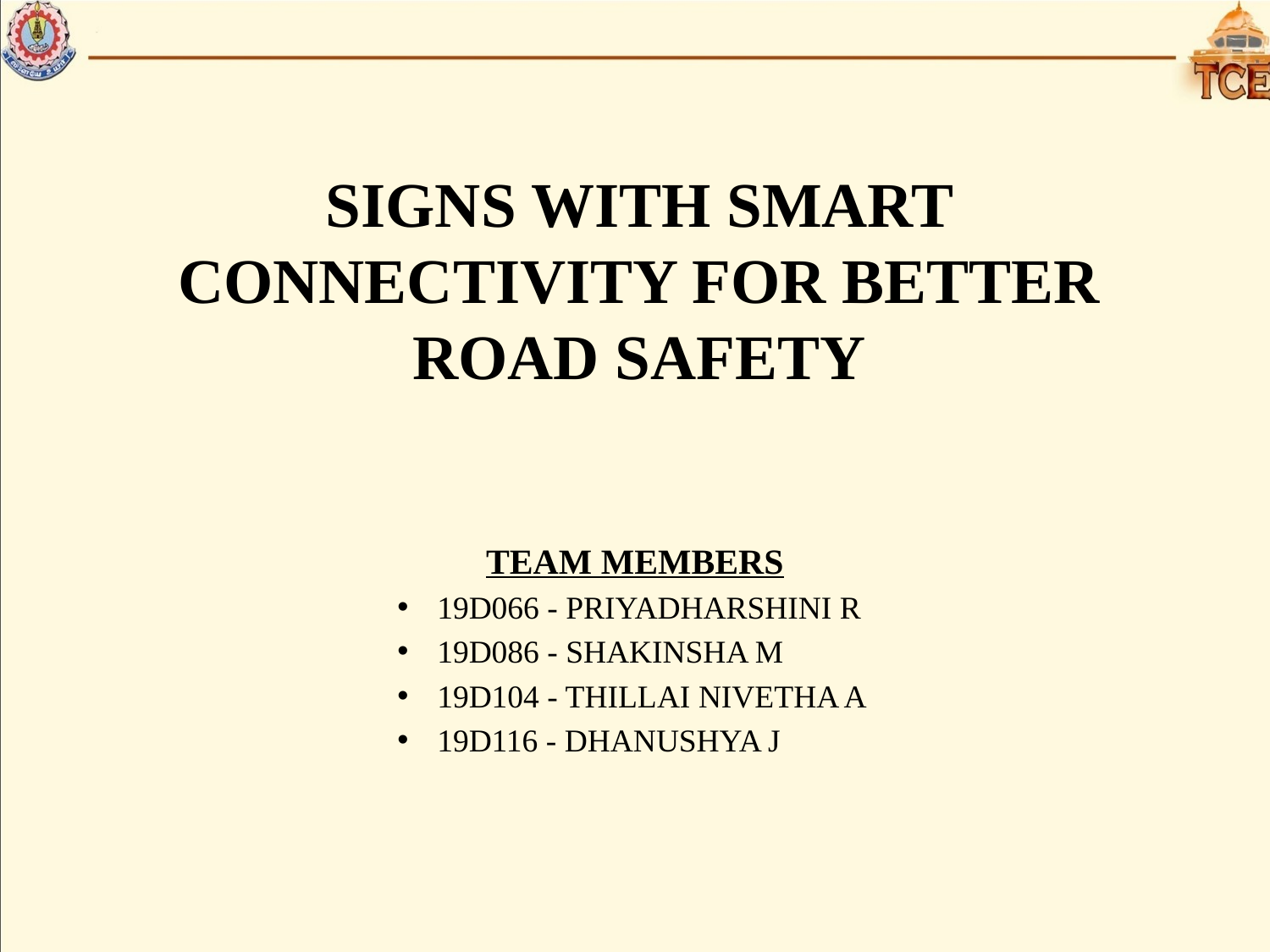

# SIGNS WITH SMART CONNECTIVITY FOR BETTER ROAD SAFETY
TEAM MEMBERS
19D066 - PRIYADHARSHINI R
19D086 - SHAKINSHA M
19D104 - THILLAI NIVETHA A
19D116 - DHANUSHYA J